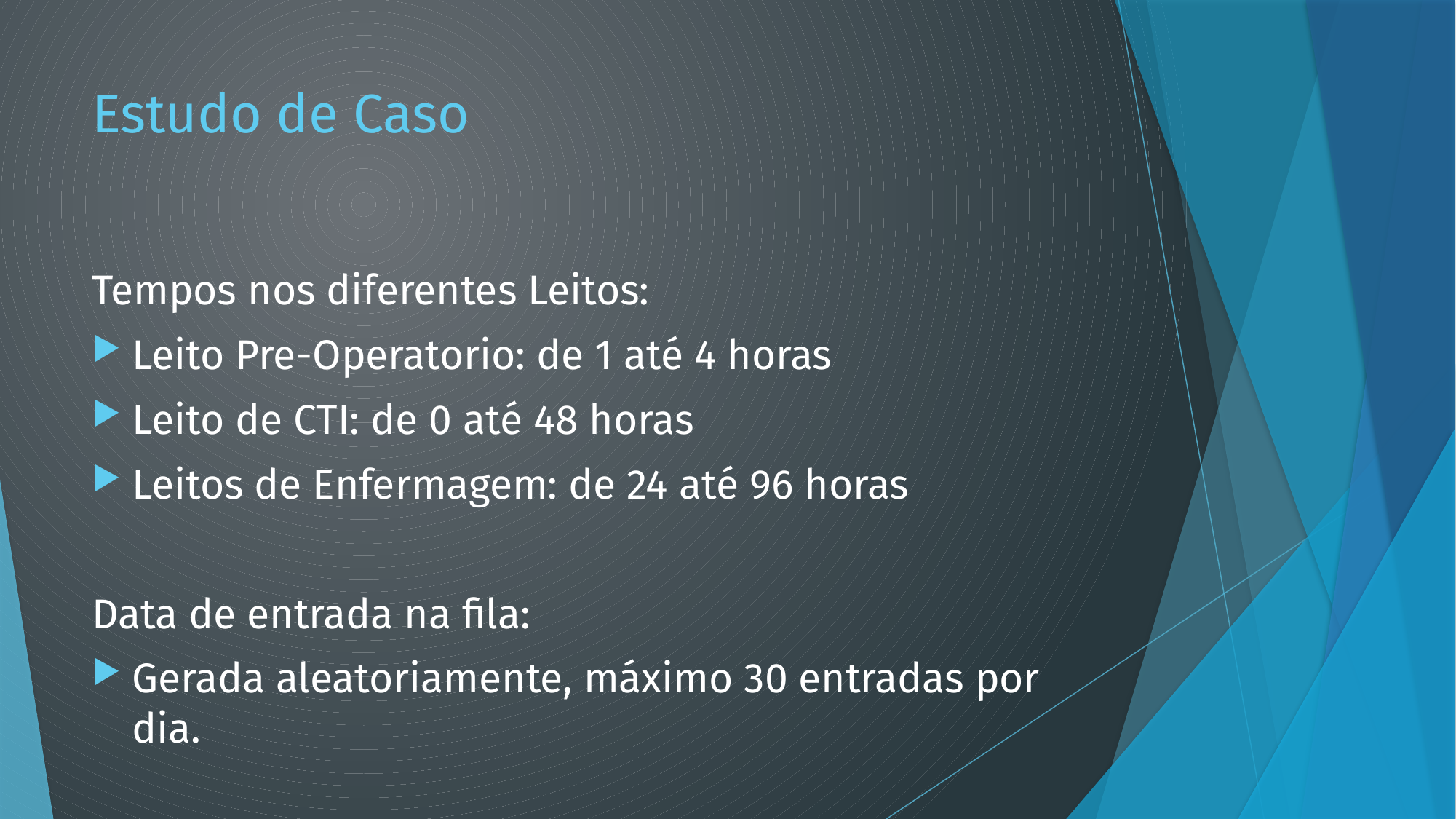

# Estudo de Caso
Tempos nos diferentes Leitos:
Leito Pre-Operatorio: de 1 até 4 horas
Leito de CTI: de 0 até 48 horas
Leitos de Enfermagem: de 24 até 96 horas

Data de entrada na fila:
Gerada aleatoriamente, máximo 30 entradas por dia.